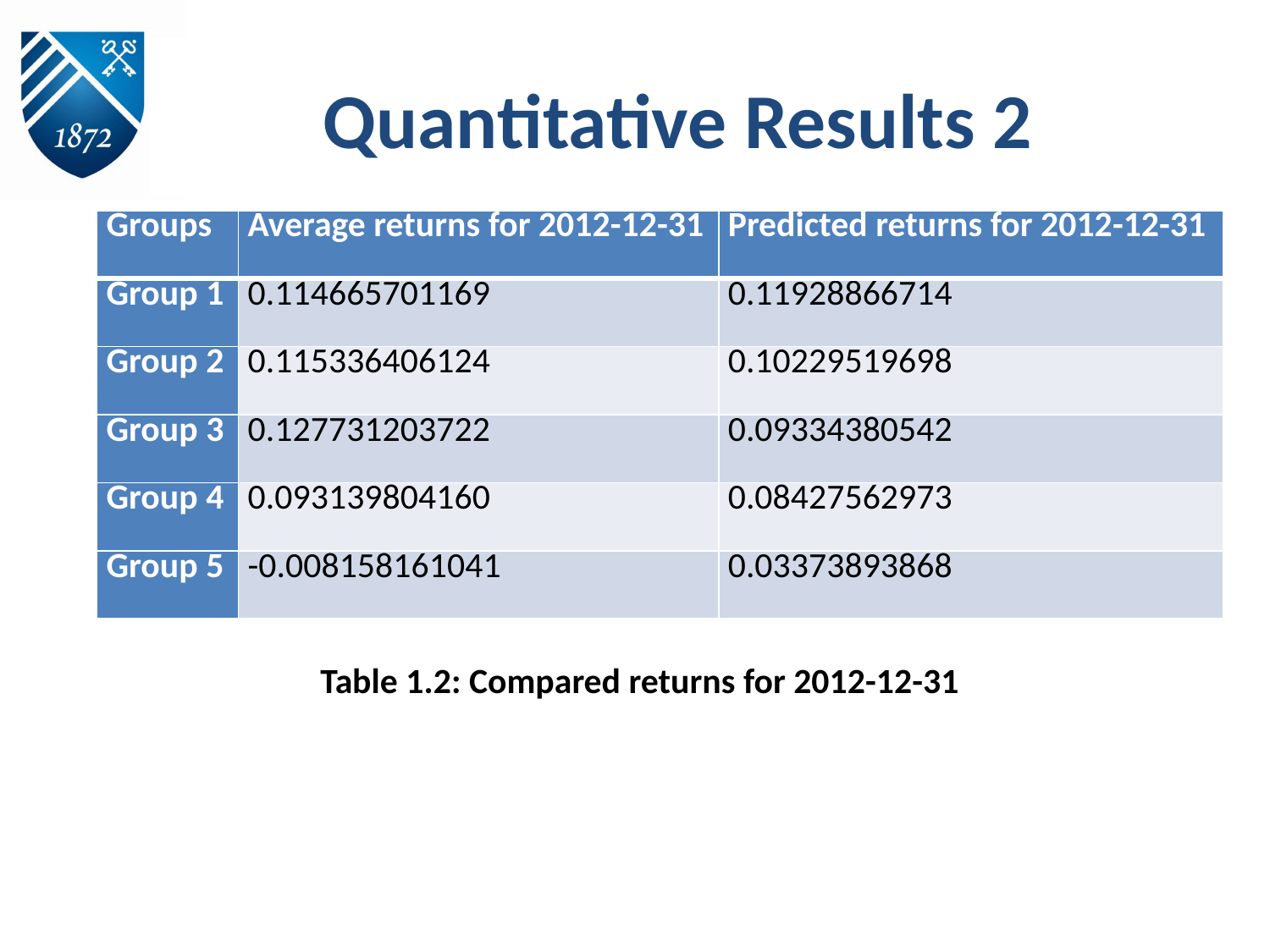

# Quantitative Results 2
| Groups | Average returns for 2012-12-31 | Predicted returns for 2012-12-31 |
| --- | --- | --- |
| Group 1 | 0.114665701169 | 0.11928866714 |
| Group 2 | 0.115336406124 | 0.10229519698 |
| Group 3 | 0.127731203722 | 0.09334380542 |
| Group 4 | 0.093139804160 | 0.08427562973 |
| Group 5 | -0.008158161041 | 0.03373893868 |

              Table 1.2: Compared returns for 2012-12-31